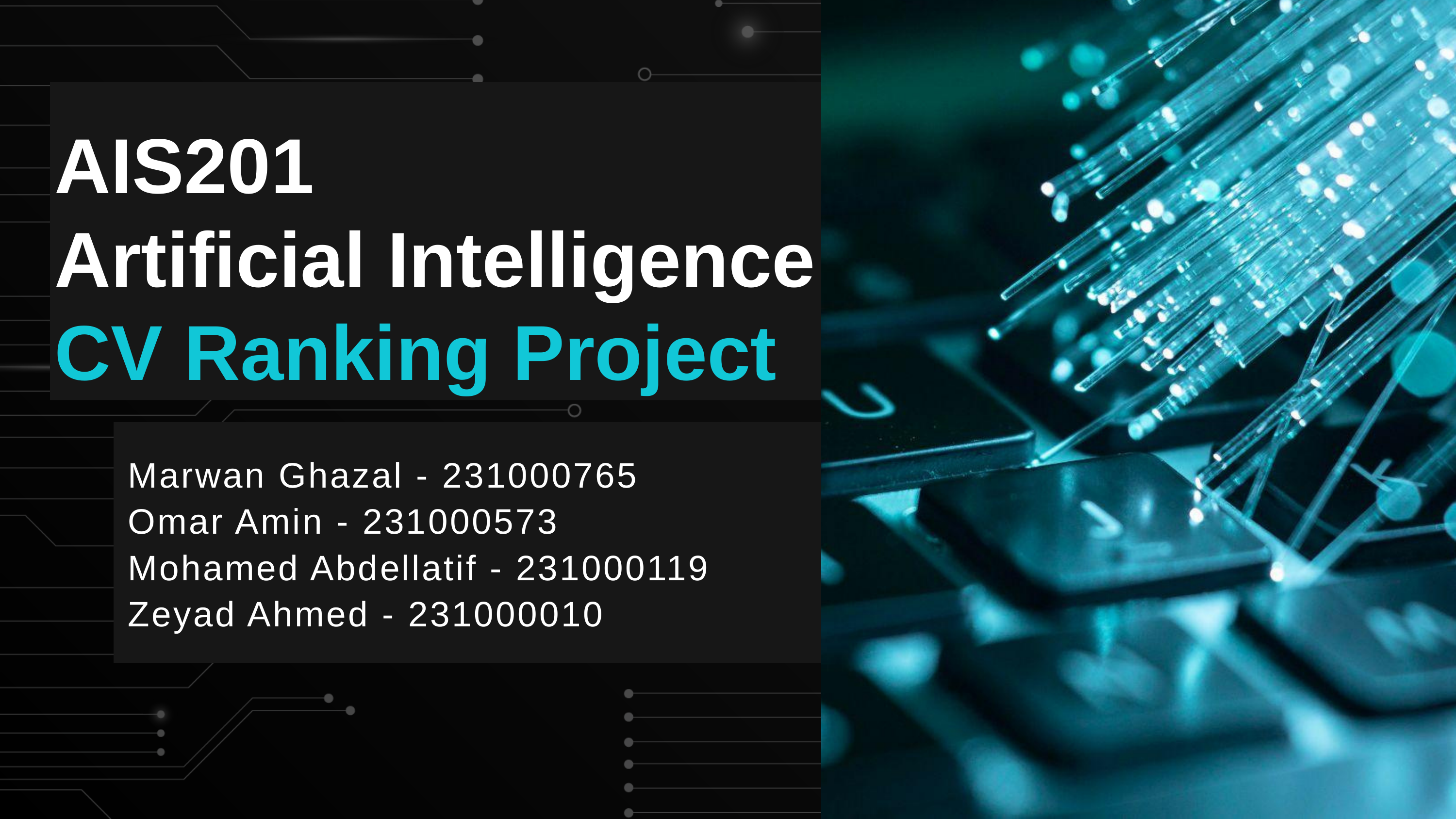

AIS201
Artificial Intelligence CV Ranking Project

Marwan Ghazal - 231000765
Omar Amin - 231000573
Mohamed Abdellatif - 231000119
Zeyad Ahmed - 231000010